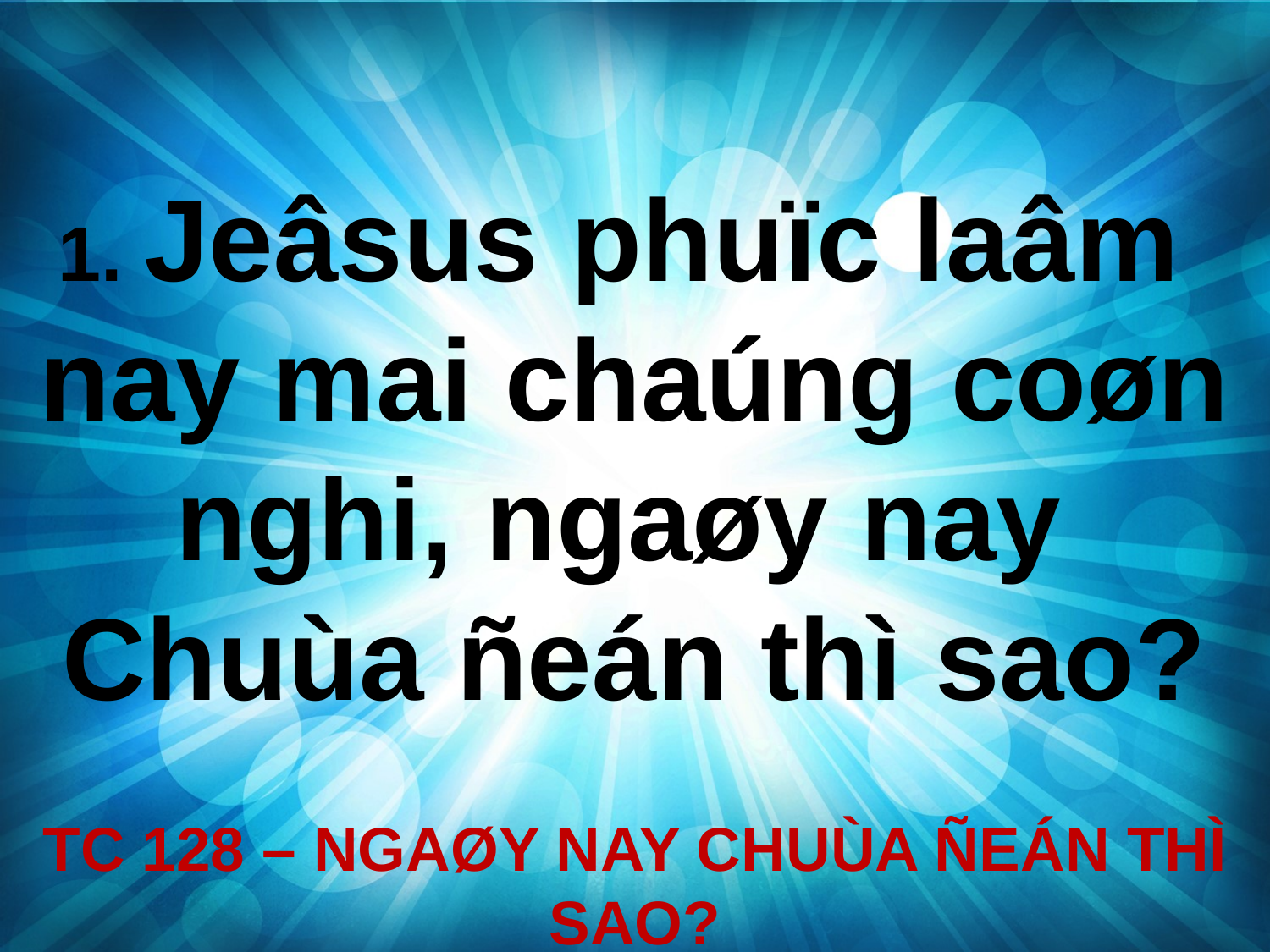

1. Jeâsus phuïc laâm
nay mai chaúng coøn nghi, ngaøy nay
Chuùa ñeán thì sao?
TC 128 – NGAØY NAY CHUÙA ÑEÁN THÌ SAO?